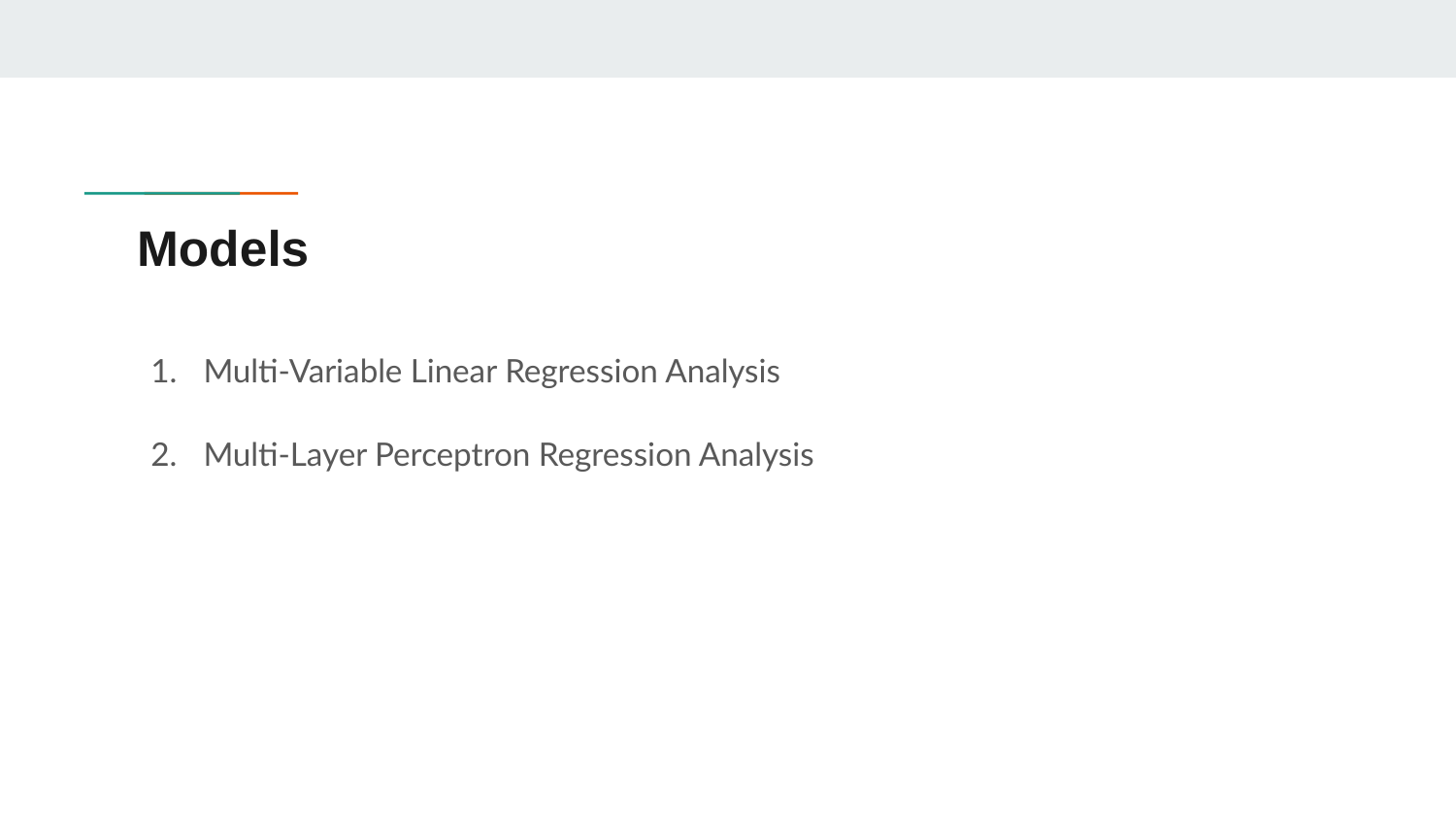

# Models
Multi-Variable Linear Regression Analysis
Multi-Layer Perceptron Regression Analysis